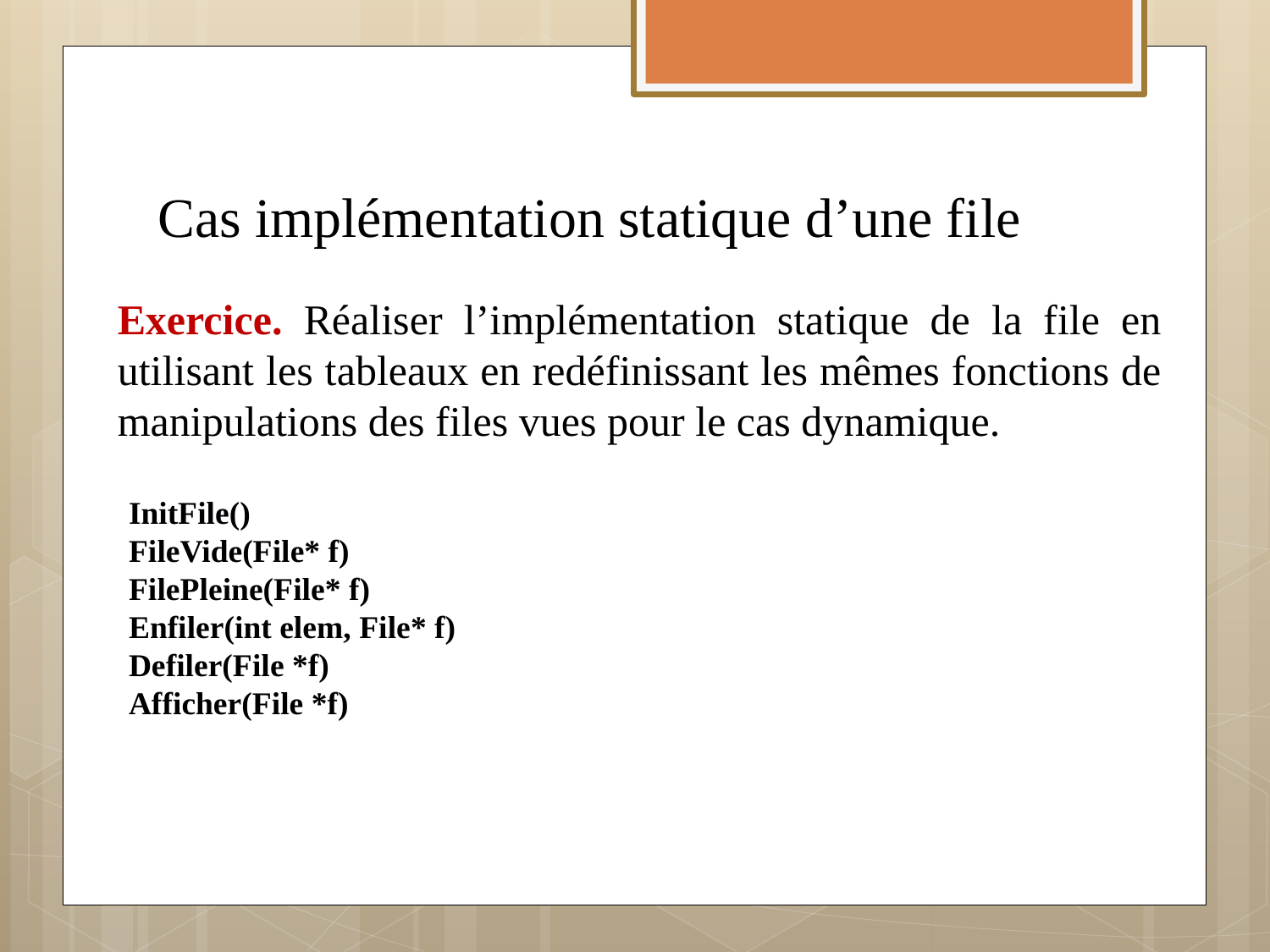

# Cas implémentation statique d’une file
Exercice. Réaliser l’implémentation statique de la file en utilisant les tableaux en redéfinissant les mêmes fonctions de manipulations des files vues pour le cas dynamique.
InitFile()
FileVide(File* f)
FilePleine(File* f)
Enfiler(int elem, File* f)
Defiler(File *f)
Afficher(File *f)